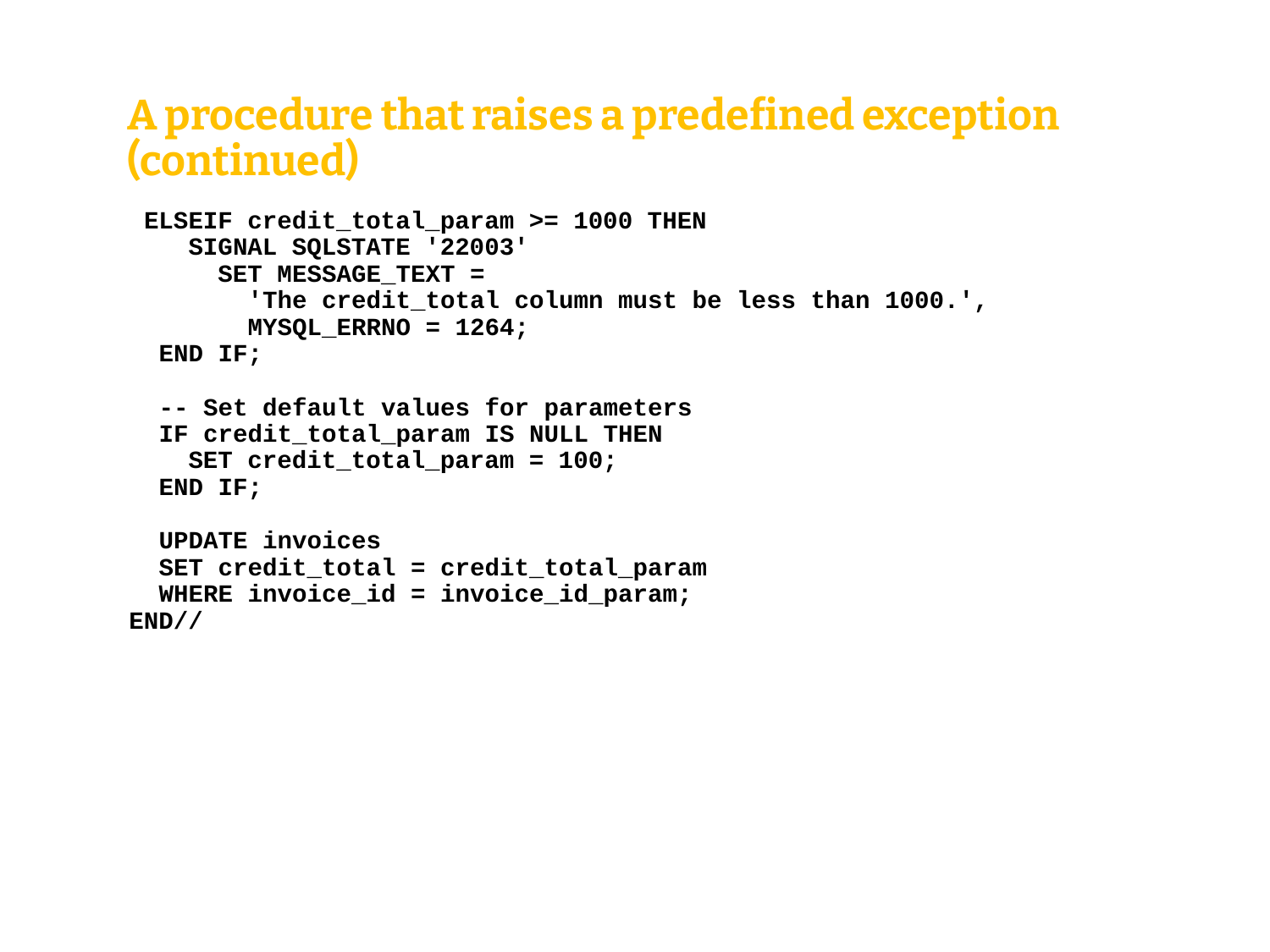

# A procedure that raises a predefined exception (continued)
 ELSEIF credit_total_param >= 1000 THEN
    SIGNAL SQLSTATE '22003'
      SET MESSAGE_TEXT =
        'The credit_total column must be less than 1000.',
        MYSQL_ERRNO = 1264;
  END IF;

  -- Set default values for parameters
  IF credit_total_param IS NULL THEN
    SET credit_total_param = 100;
  END IF;

  UPDATE invoices
  SET credit_total = credit_total_param
  WHERE invoice_id = invoice_id_param;
END//